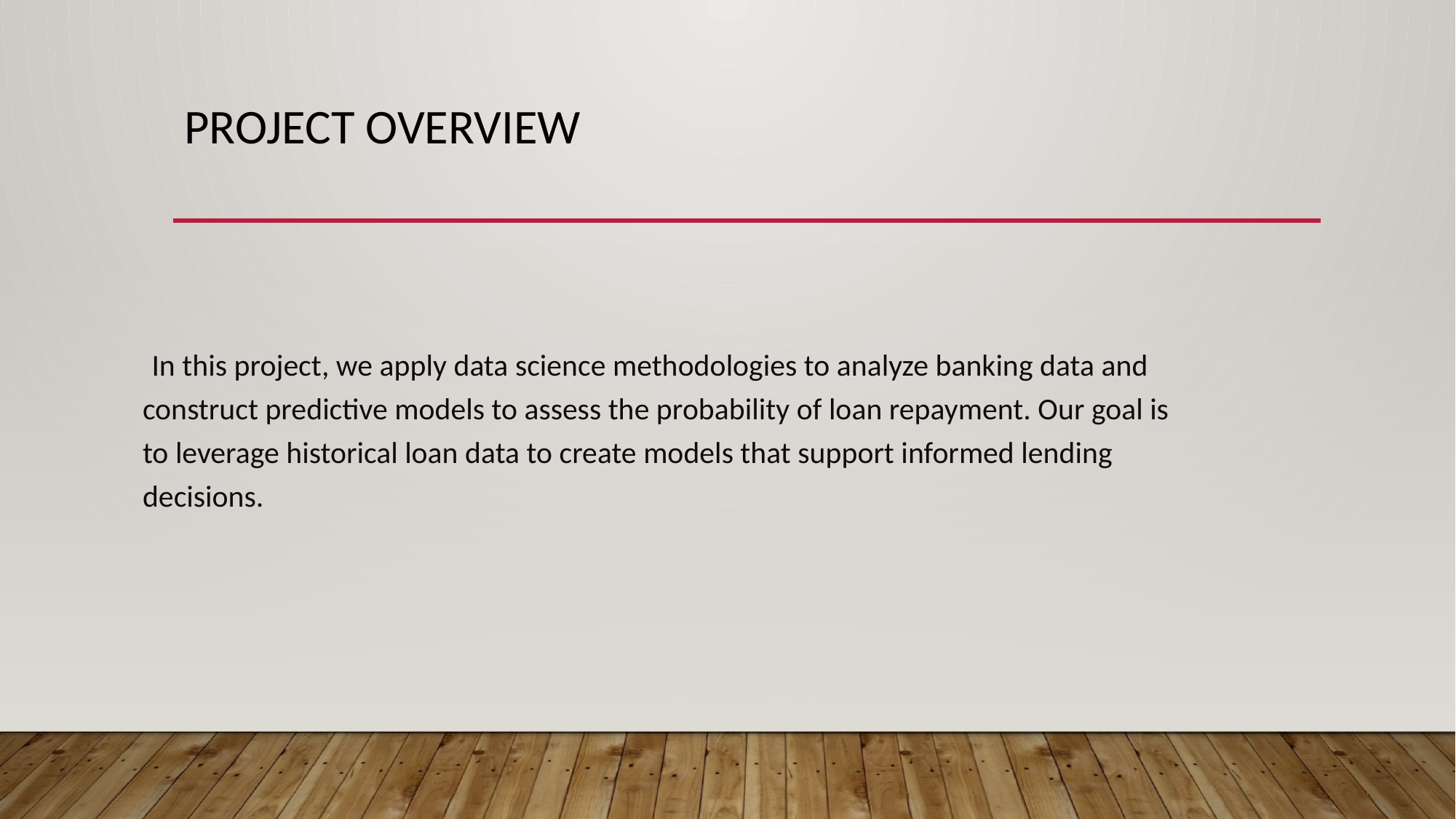

# PROJECT OVERVIEW
 In this project, we apply data science methodologies to analyze banking data and construct predictive models to assess the probability of loan repayment. Our goal is to leverage historical loan data to create models that support informed lending decisions.